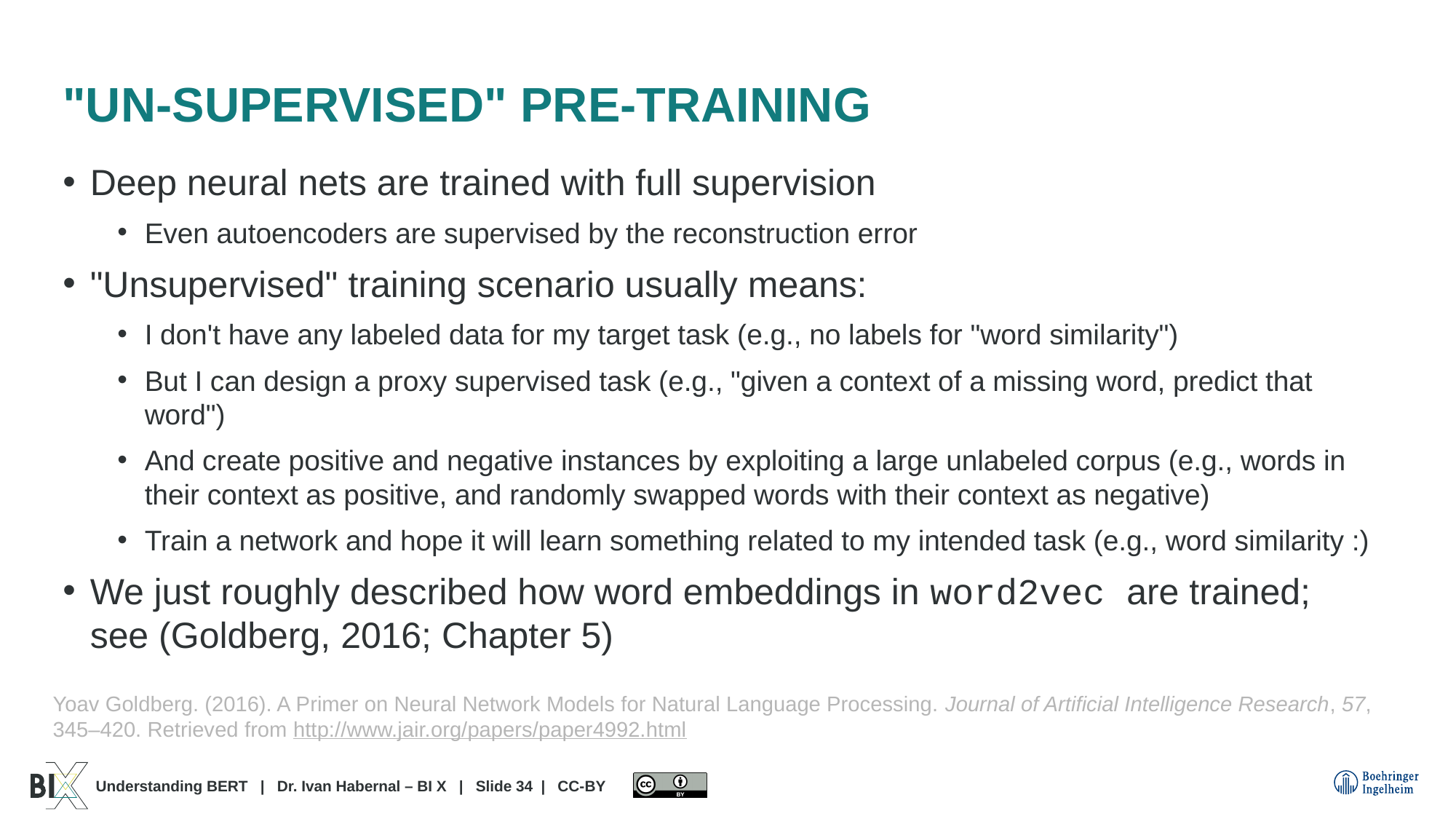

# "Un-supervised" Pre-Training
Deep neural nets are trained with full supervision
Even autoencoders are supervised by the reconstruction error
"Unsupervised" training scenario usually means:
I don't have any labeled data for my target task (e.g., no labels for "word similarity")
But I can design a proxy supervised task (e.g., "given a context of a missing word, predict that word")
And create positive and negative instances by exploiting a large unlabeled corpus (e.g., words in their context as positive, and randomly swapped words with their context as negative)
Train a network and hope it will learn something related to my intended task (e.g., word similarity :)
We just roughly described how word embeddings in word2vec are trained; see (Goldberg, 2016; Chapter 5)
Yoav Goldberg. (2016). A Primer on Neural Network Models for Natural Language Processing. Journal of Artificial Intelligence Research, 57, 345–420. Retrieved from http://www.jair.org/papers/paper4992.html